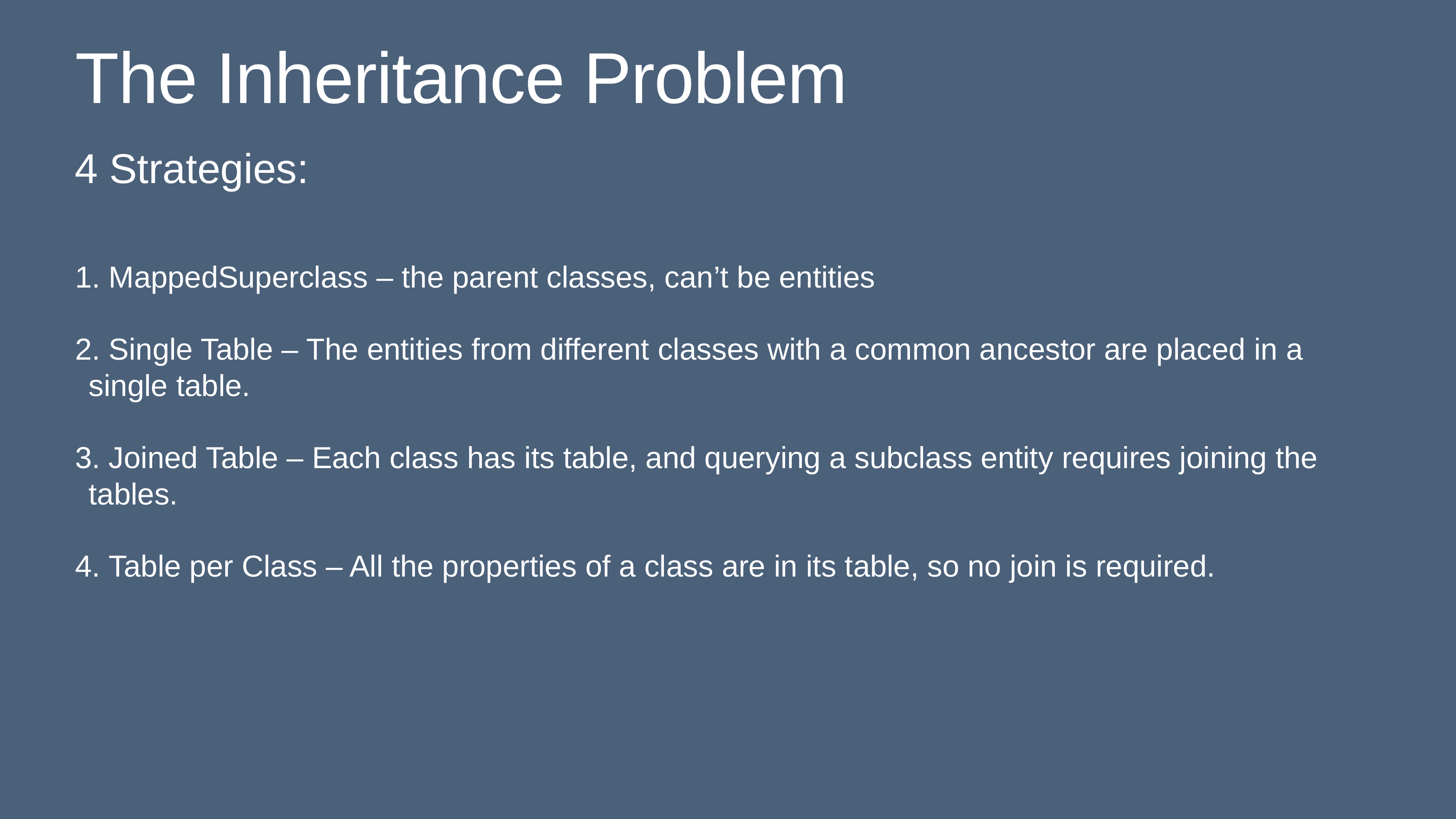

# The Inheritance Problem
4 Strategies:
 MappedSuperclass – the parent classes, can’t be entities
 Single Table – The entities from different classes with a common ancestor are placed in a single table.
 Joined Table – Each class has its table, and querying a subclass entity requires joining the tables.
 Table per Class – All the properties of a class are in its table, so no join is required.